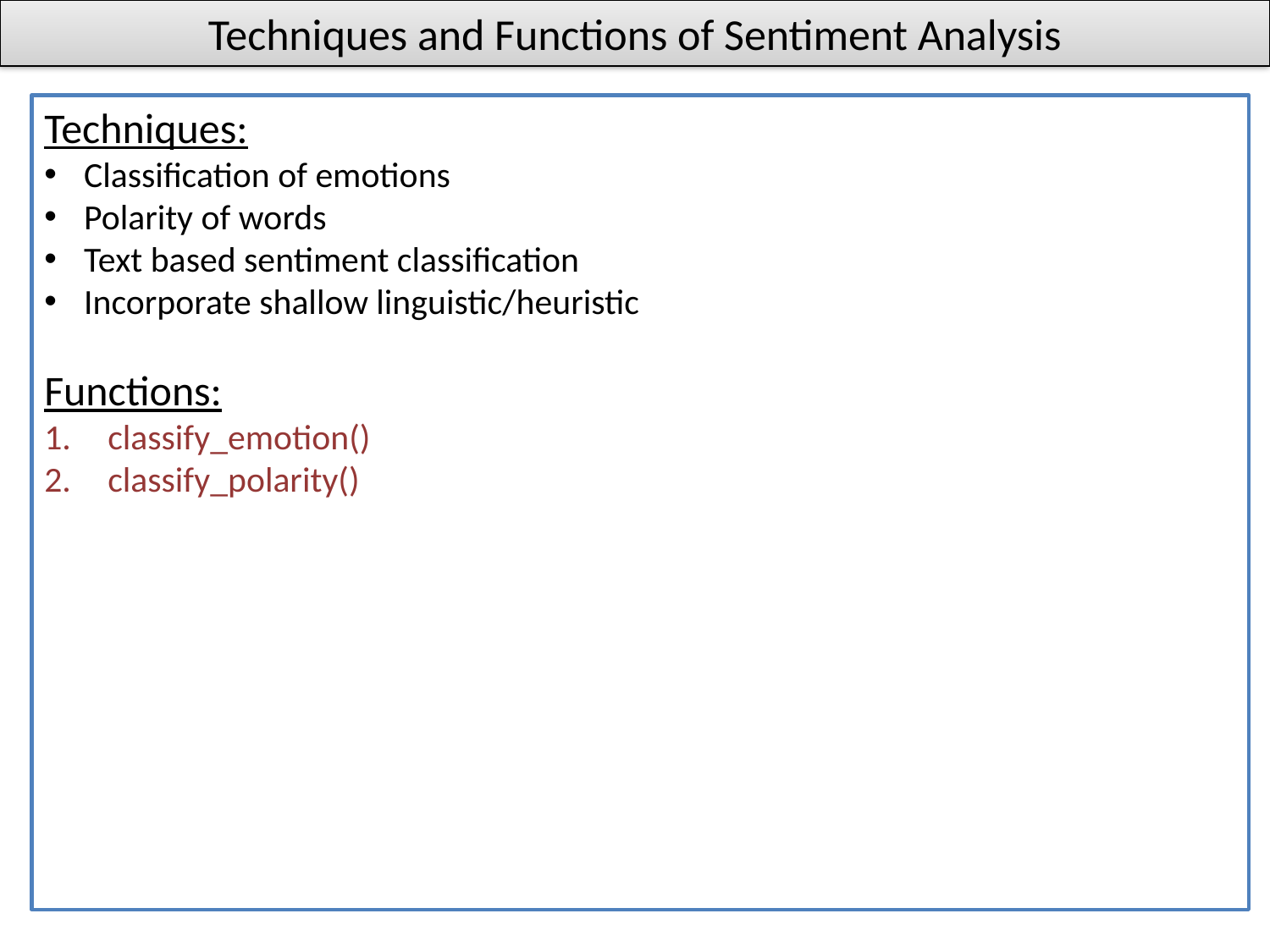

# Techniques and Functions of Sentiment Analysis
Techniques:
Classification of emotions
Polarity of words
Text based sentiment classification
Incorporate shallow linguistic/heuristic

Functions:
classify_emotion()
classify_polarity()